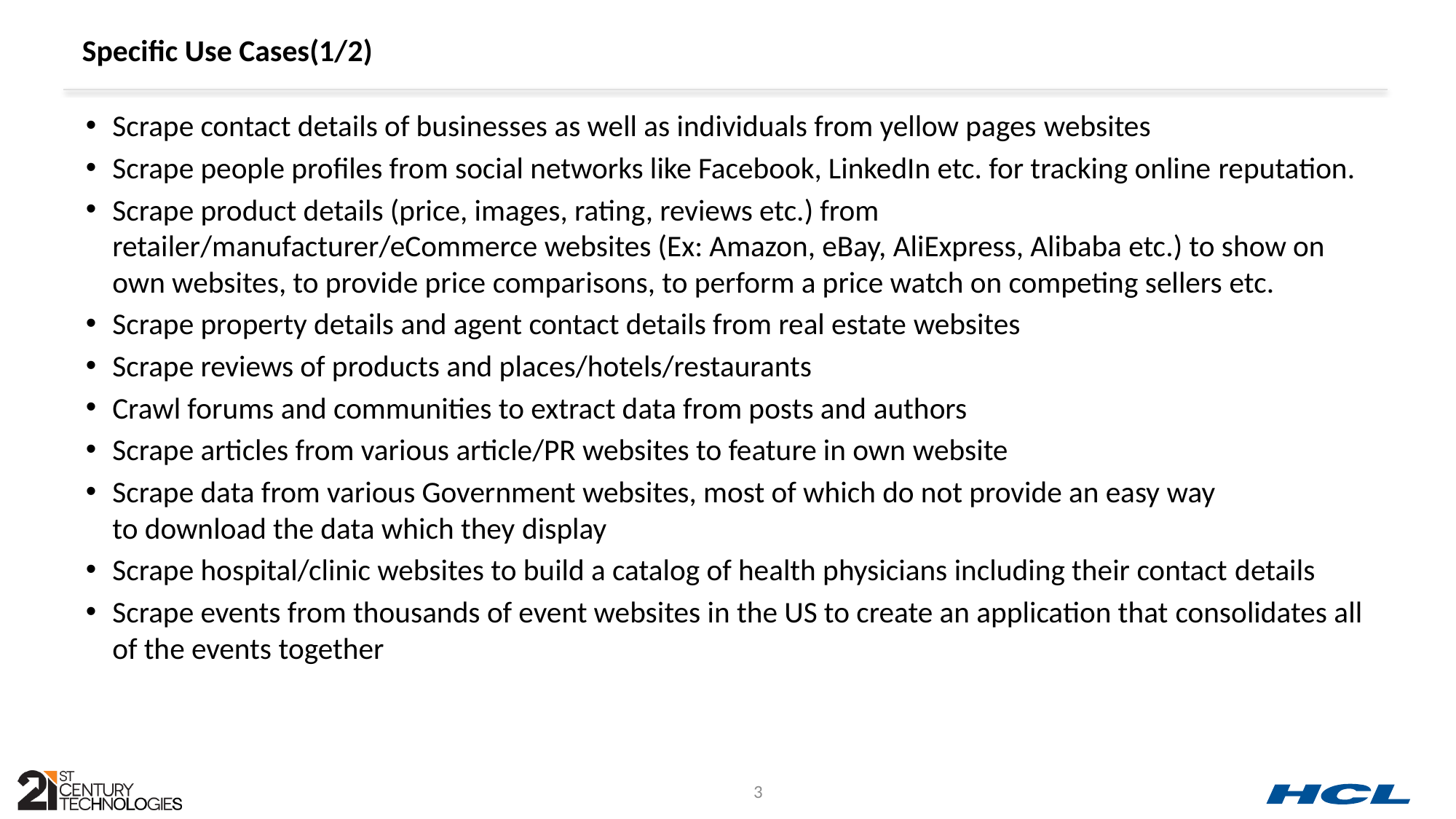

# Specific Use Cases(1/2)​
Scrape contact details of businesses as well as individuals from yellow pages websites​
Scrape people profiles from social networks like Facebook, LinkedIn etc. for tracking online reputation.​
Scrape product details (price, images, rating, reviews etc.) from retailer/manufacturer/eCommerce websites (Ex: Amazon, eBay, AliExpress, Alibaba etc.) to show on own websites, to provide price comparisons, to perform a price watch on competing sellers etc.​
Scrape property details and agent contact details from real estate websites​
Scrape reviews of products and places/hotels/restaurants​
Crawl forums and communities to extract data from posts and authors​
Scrape articles from various article/PR websites to feature in own website​
Scrape data from various Government websites, most of which do not provide an easy way to download the data which they display​
Scrape hospital/clinic websites to build a catalog of health physicians including their contact details​
Scrape events from thousands of event websites in the US to create an application that consolidates all of the events together​

3